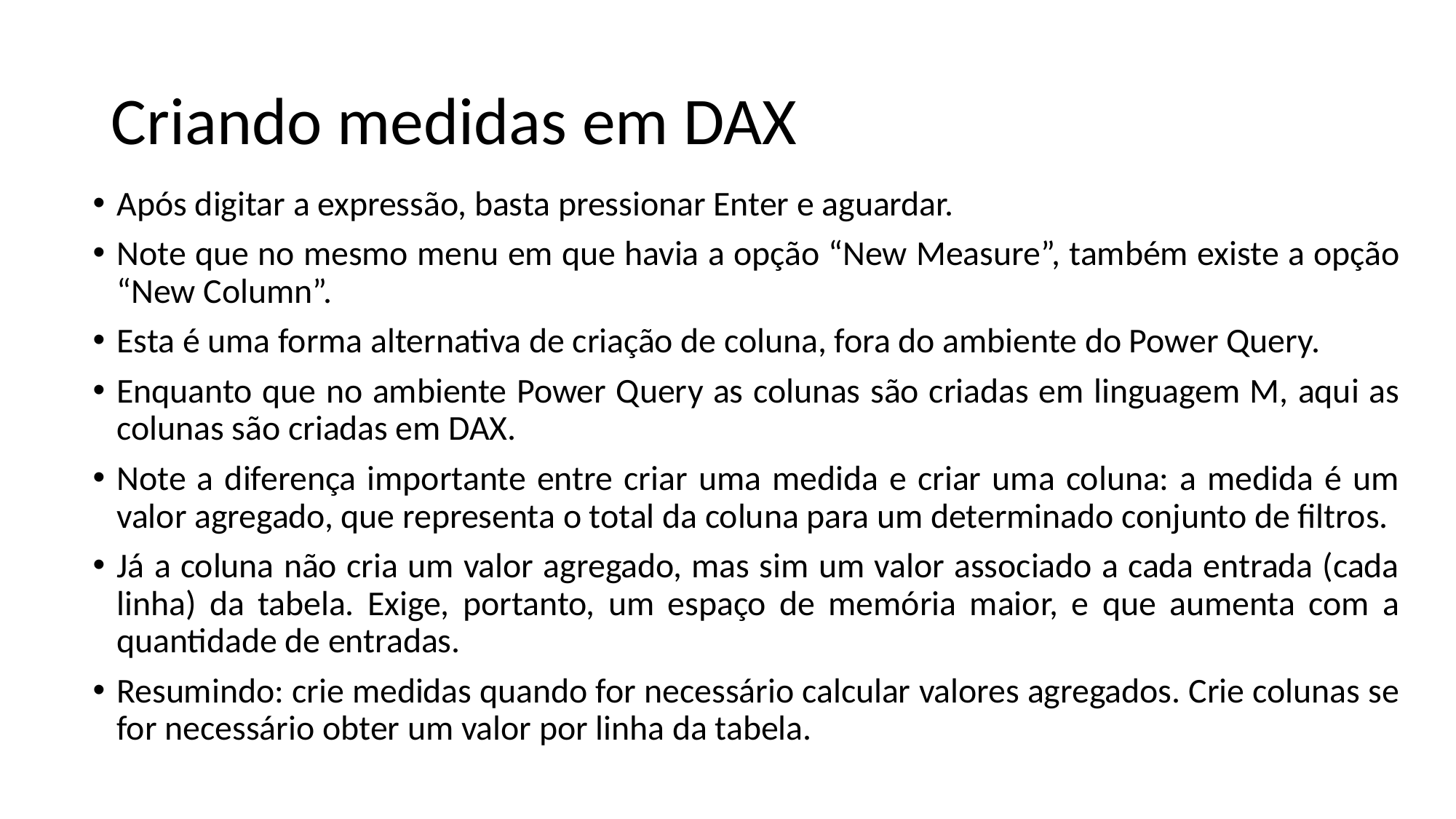

# Criando medidas em DAX
Após digitar a expressão, basta pressionar Enter e aguardar.
Note que no mesmo menu em que havia a opção “New Measure”, também existe a opção “New Column”.
Esta é uma forma alternativa de criação de coluna, fora do ambiente do Power Query.
Enquanto que no ambiente Power Query as colunas são criadas em linguagem M, aqui as colunas são criadas em DAX.
Note a diferença importante entre criar uma medida e criar uma coluna: a medida é um valor agregado, que representa o total da coluna para um determinado conjunto de filtros.
Já a coluna não cria um valor agregado, mas sim um valor associado a cada entrada (cada linha) da tabela. Exige, portanto, um espaço de memória maior, e que aumenta com a quantidade de entradas.
Resumindo: crie medidas quando for necessário calcular valores agregados. Crie colunas se for necessário obter um valor por linha da tabela.